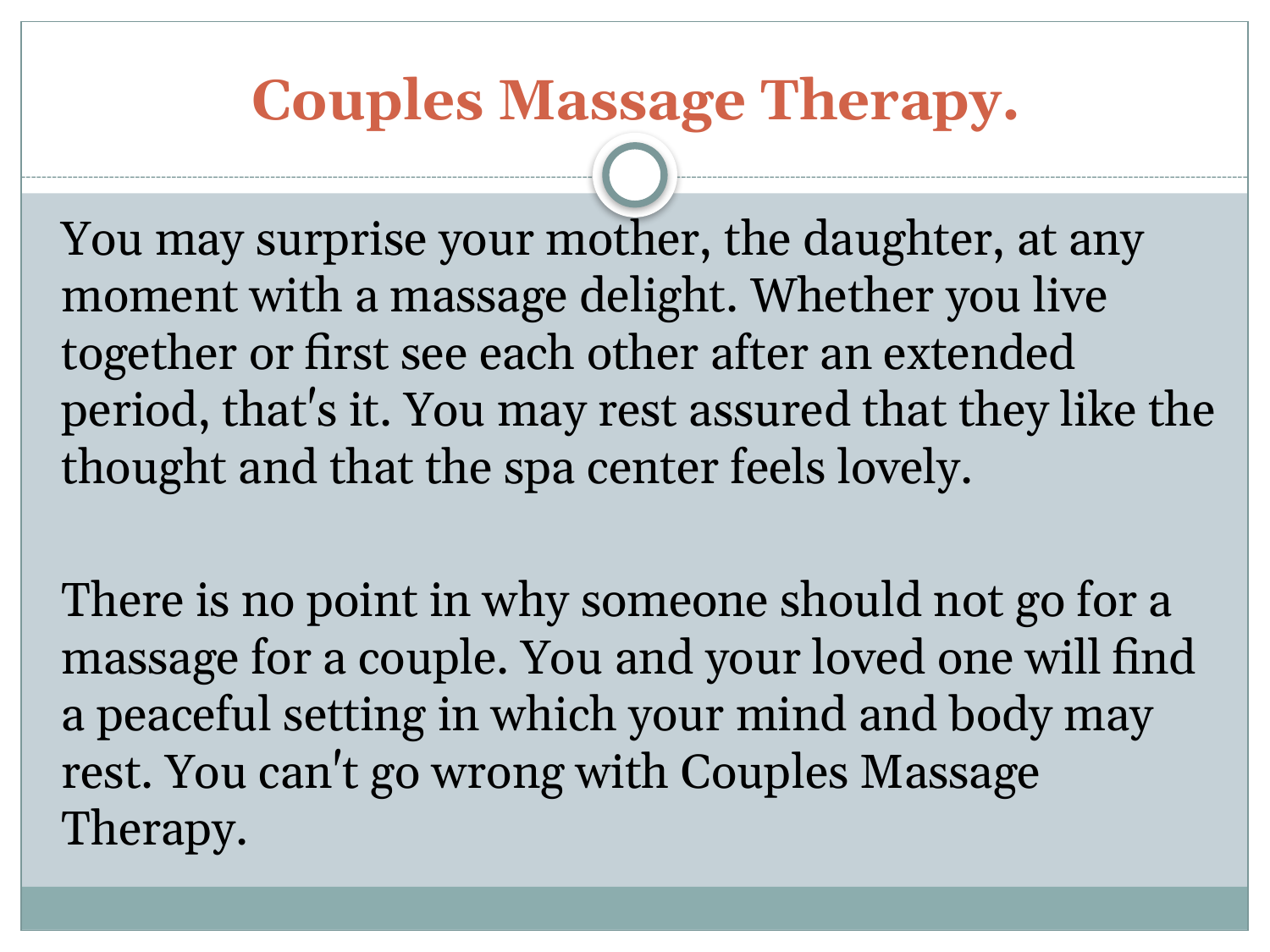

# Couples Massage Therapy.
You may surprise your mother, the daughter, at any moment with a massage delight. Whether you live together or first see each other after an extended period, that's it. You may rest assured that they like the thought and that the spa center feels lovely.

There is no point in why someone should not go for a massage for a couple. You and your loved one will find a peaceful setting in which your mind and body may rest. You can't go wrong with Couples Massage Therapy.